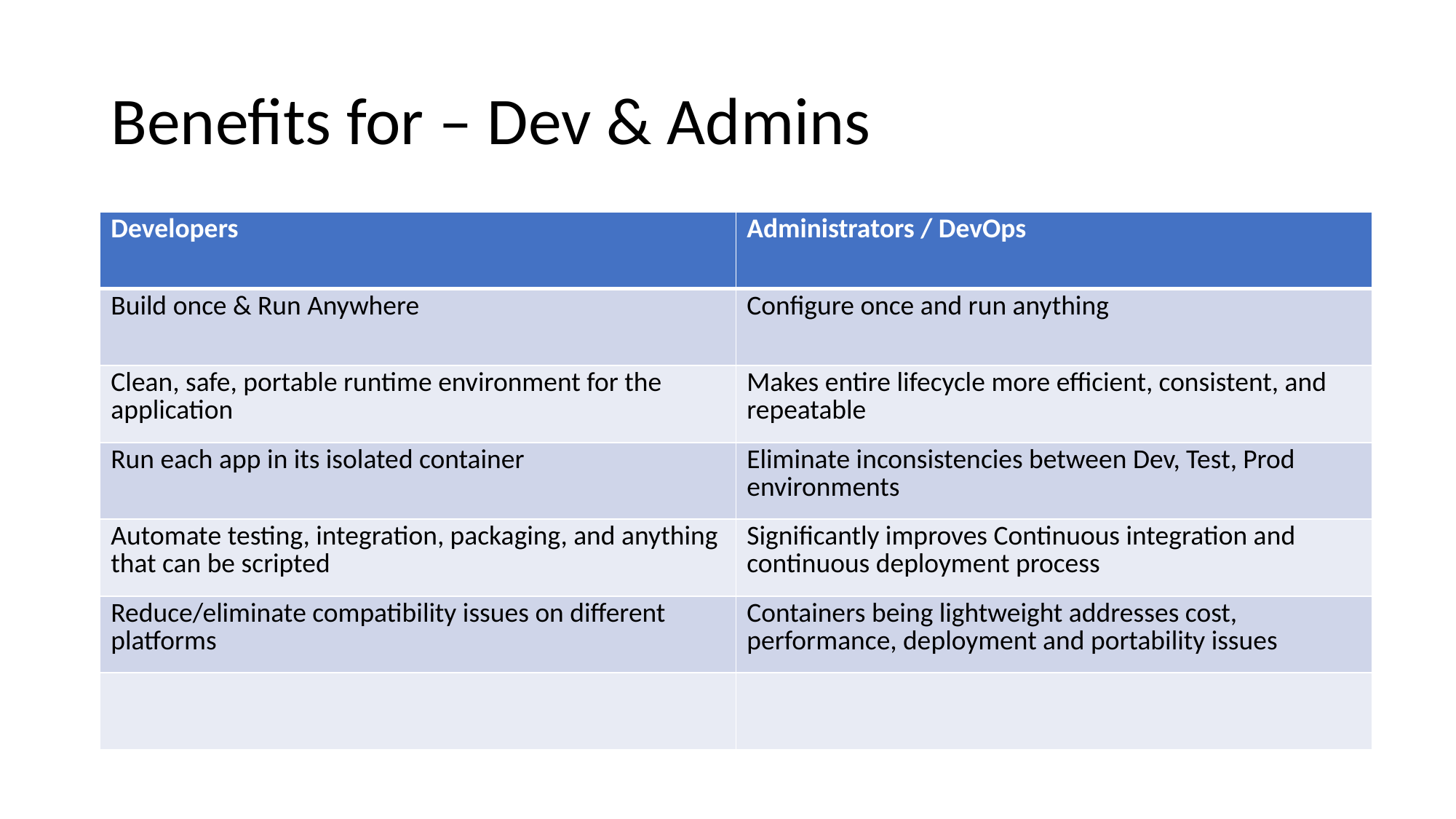

# Benefits for – Dev & Admins
| Developers | Administrators / DevOps |
| --- | --- |
| Build once & Run Anywhere | Configure once and run anything |
| Clean, safe, portable runtime environment for the application | Makes entire lifecycle more efficient, consistent, and repeatable |
| Run each app in its isolated container | Eliminate inconsistencies between Dev, Test, Prod environments |
| Automate testing, integration, packaging, and anything that can be scripted | Significantly improves Continuous integration and continuous deployment process |
| Reduce/eliminate compatibility issues on different platforms | Containers being lightweight addresses cost, performance, deployment and portability issues |
|  |  |